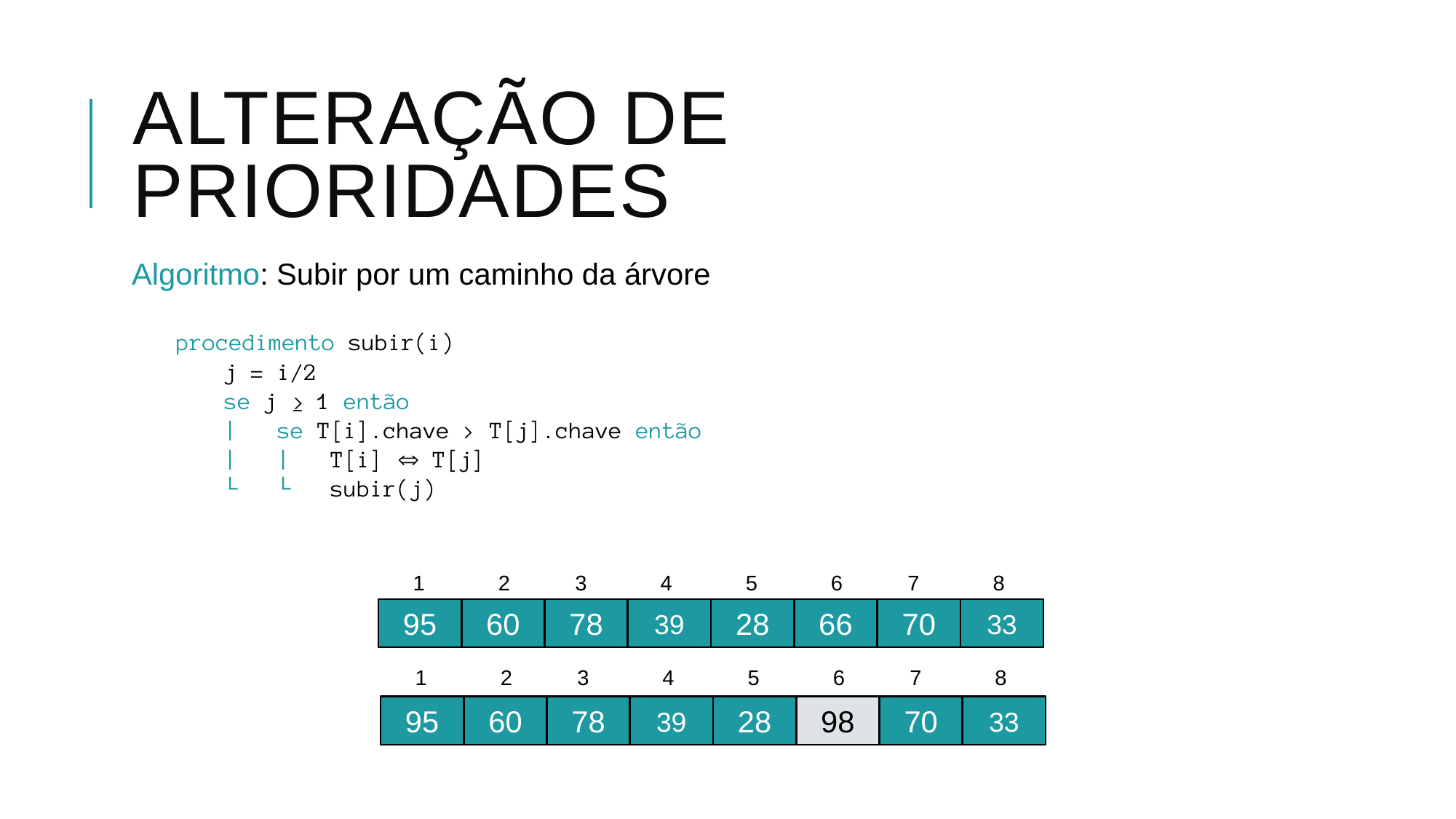

# Alteração de prioridades
Algoritmo: Subir por um caminho da árvore

   procedimento subir(i)
       j = i/2           // divisão inteira
       se j ≥ 1 então
       |   se T[i].chave > T[j].chave então
       |   |   T[i] ⇔ T[j]
       └   └   subir(j)
1
2
3
4
5
6
7
8
95
60
78
39
28
66
70
33
1
2
3
4
5
6
7
8
95
60
78
39
28
98
70
33